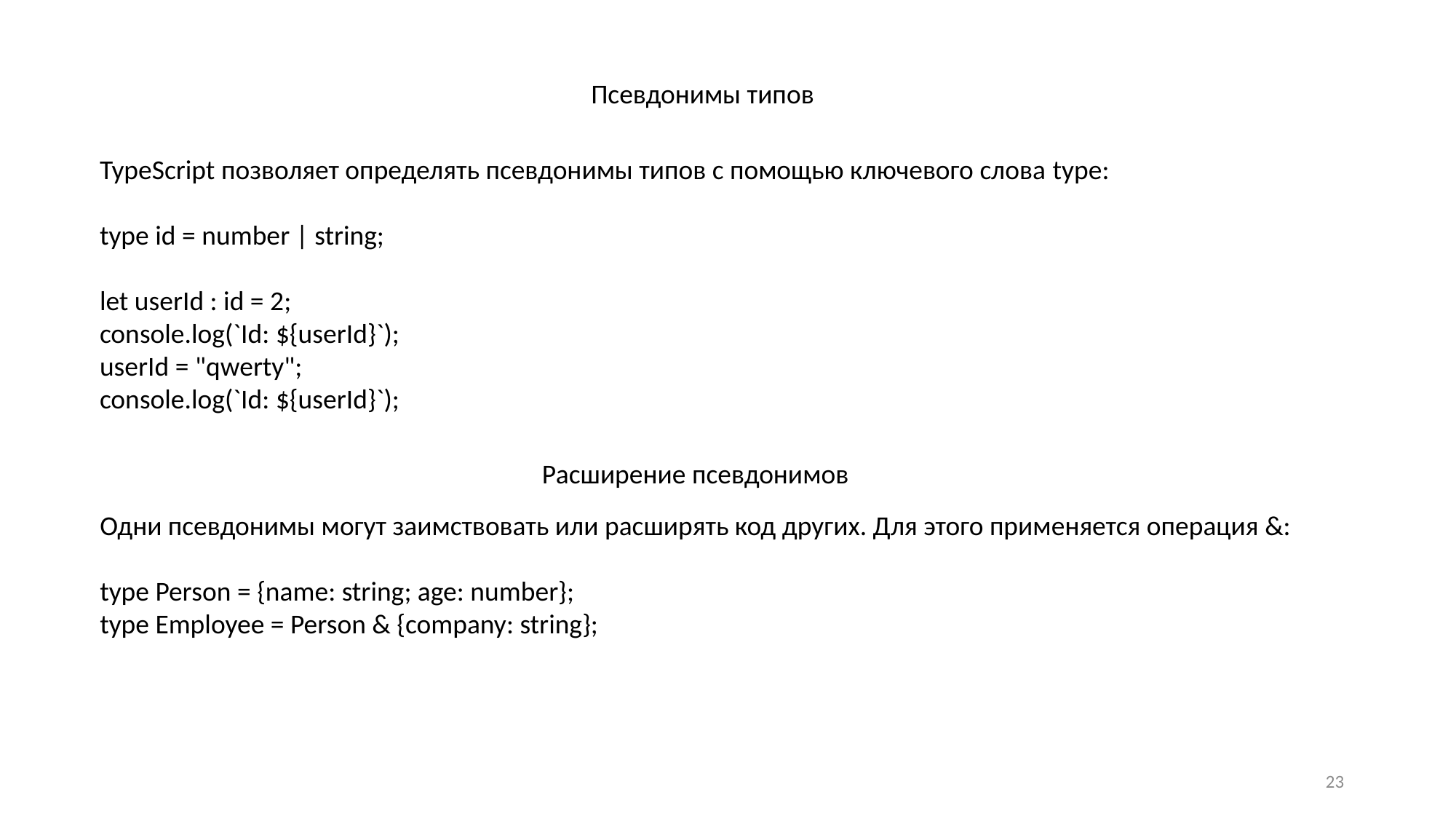

Псевдонимы типов
TypeScript позволяет определять псевдонимы типов с помощью ключевого слова type:

type id = number | string;

let userId : id = 2;
console.log(`Id: ${userId}`);
userId = "qwerty";
console.log(`Id: ${userId}`);
Расширение псевдонимов
Одни псевдонимы могут заимствовать или расширять код других. Для этого применяется операция &:

type Person = {name: string; age: number};
type Employee = Person & {company: string};
23